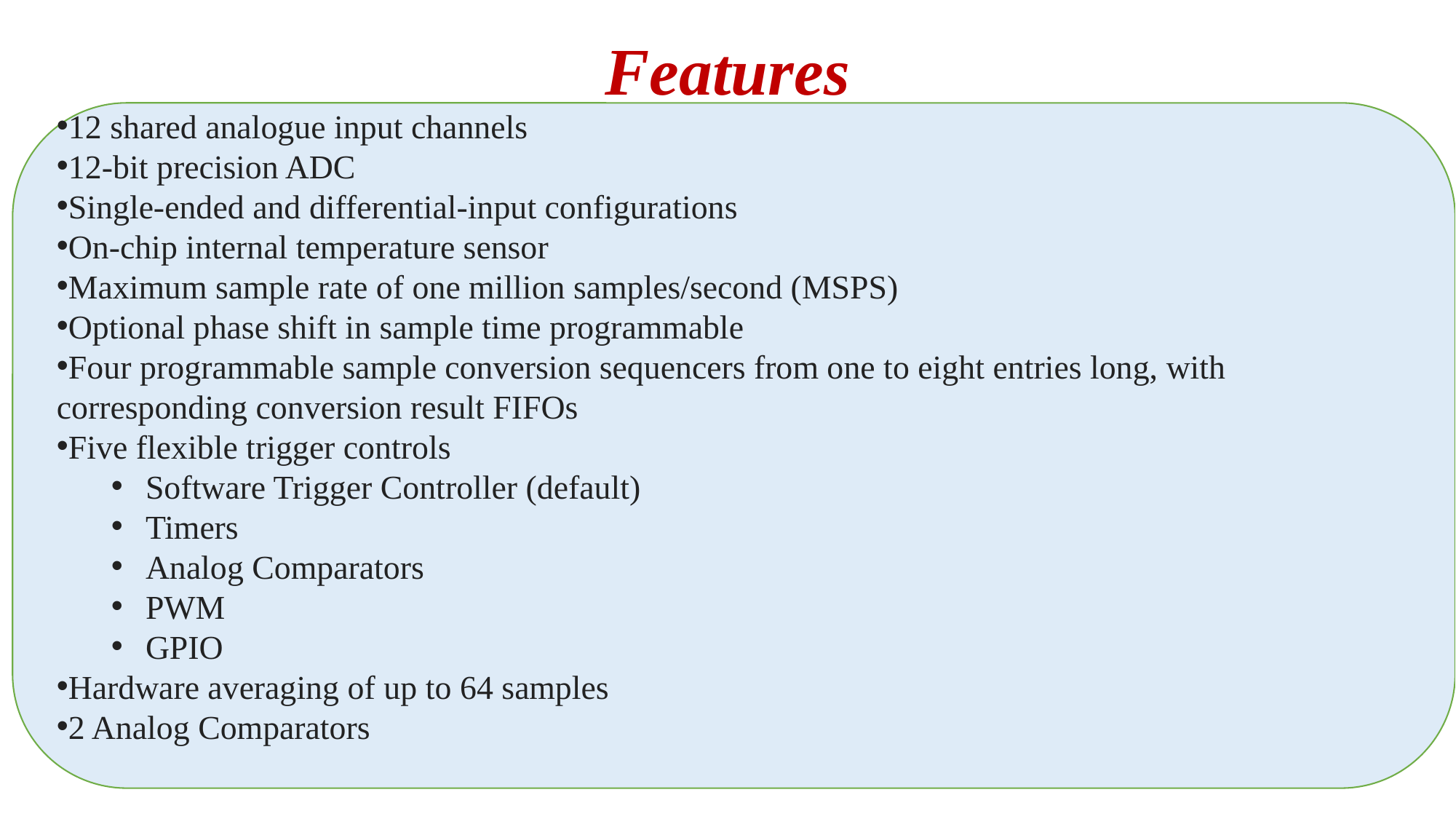

# Features
12 shared analogue input channels
12-bit precision ADC
Single-ended and differential-input configurations
On-chip internal temperature sensor
Maximum sample rate of one million samples/second (MSPS)
Optional phase shift in sample time programmable
Four programmable sample conversion sequencers from one to eight entries long, with corresponding conversion result FIFOs
Five flexible trigger controls
Software Trigger Controller (default)
Timers
Analog Comparators
PWM
GPIO
Hardware averaging of up to 64 samples
2 Analog Comparators